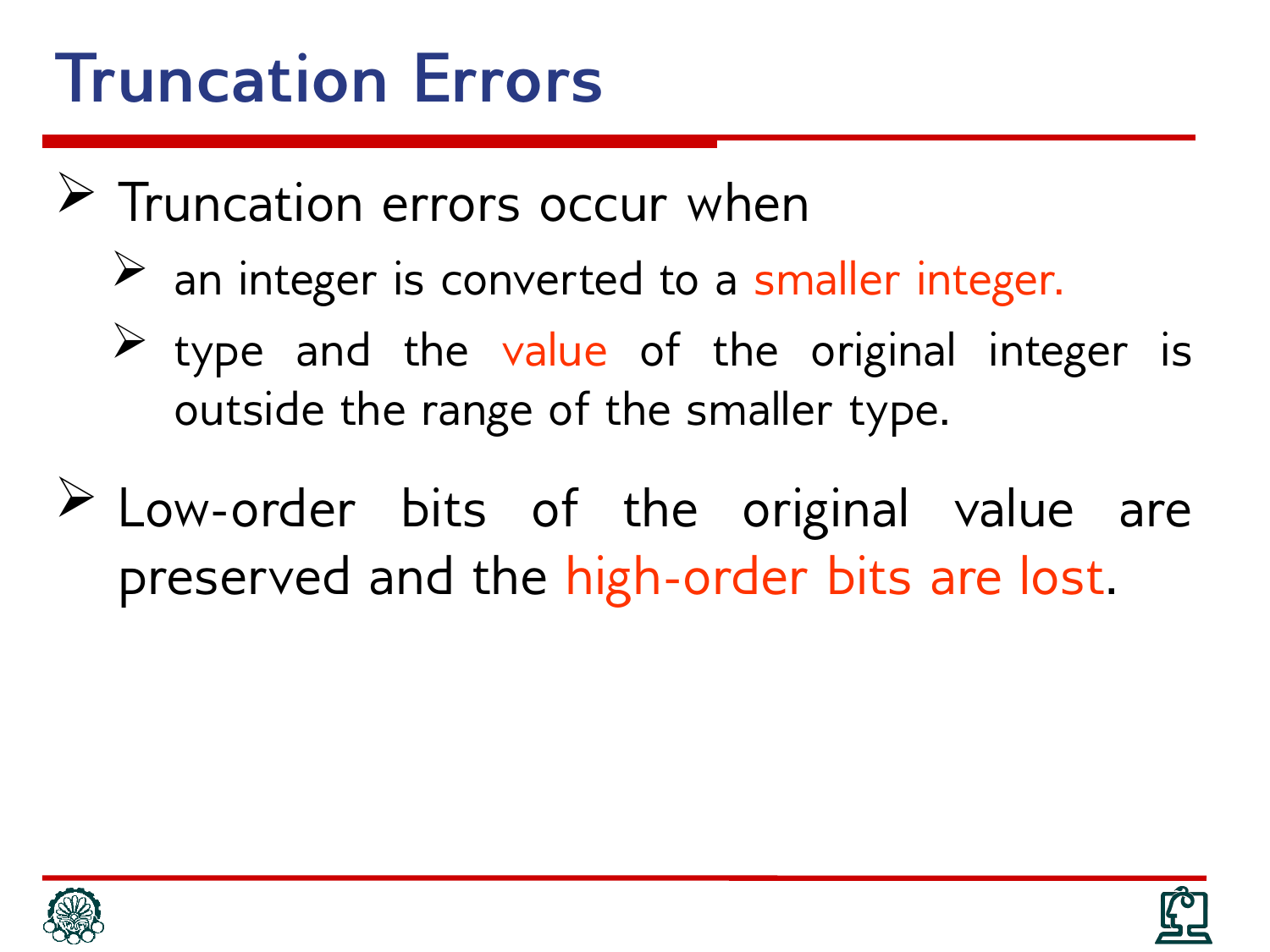

# Truncation Errors
Truncation errors occur when
an integer is converted to a smaller integer.
type and the value of the original integer is outside the range of the smaller type.
Low-order bits of the original value are preserved and the high-order bits are lost.